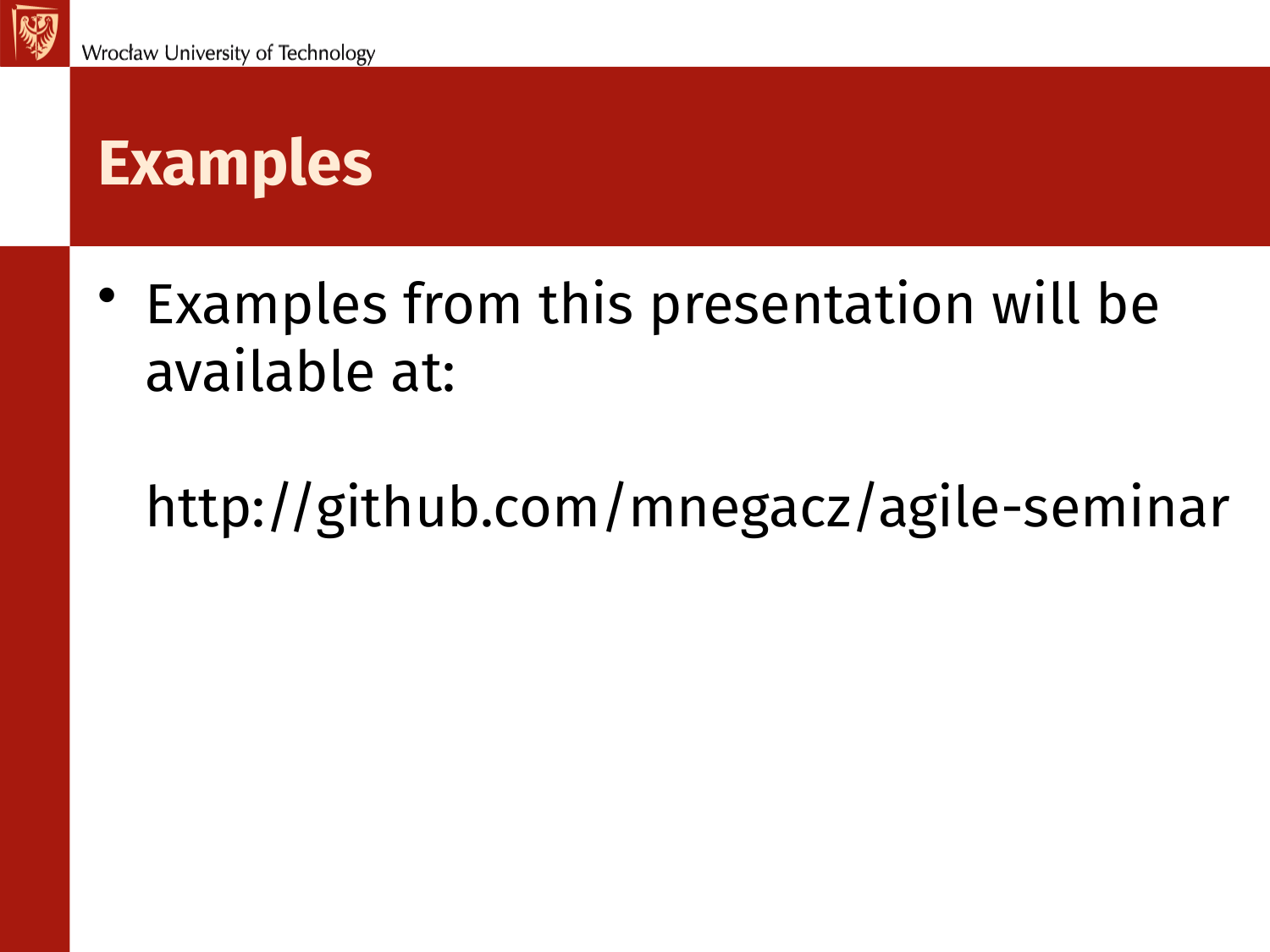

# Examples
Examples from this presentation will be available at:
http://github.com/mnegacz/agile-seminar